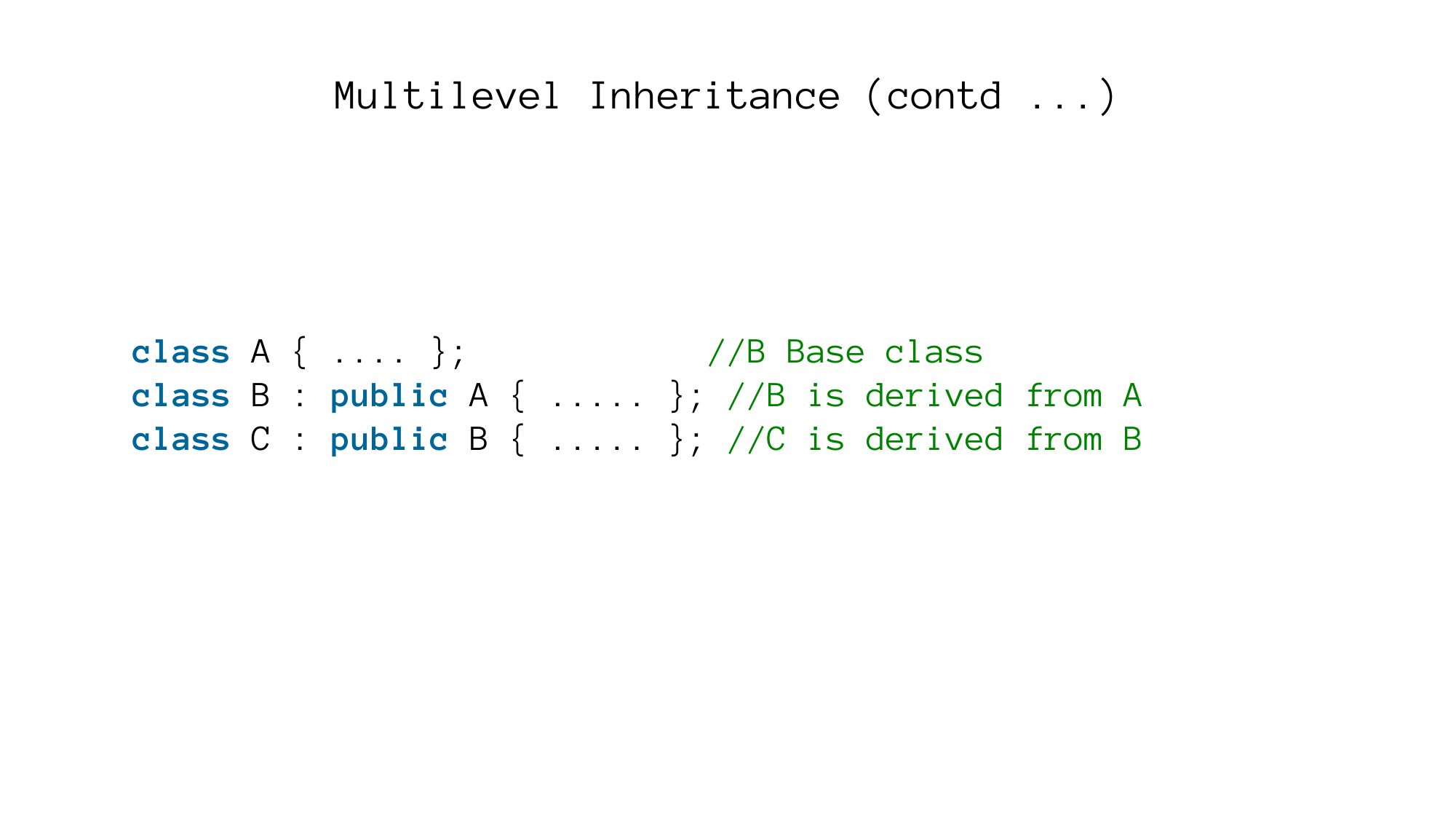

# Multilevel Inheritance (contd ...)
class A { .... };            //B Base class
class B : public A { ..... }; //B is derived from A
class C : public B { ..... }; //C is derived from B